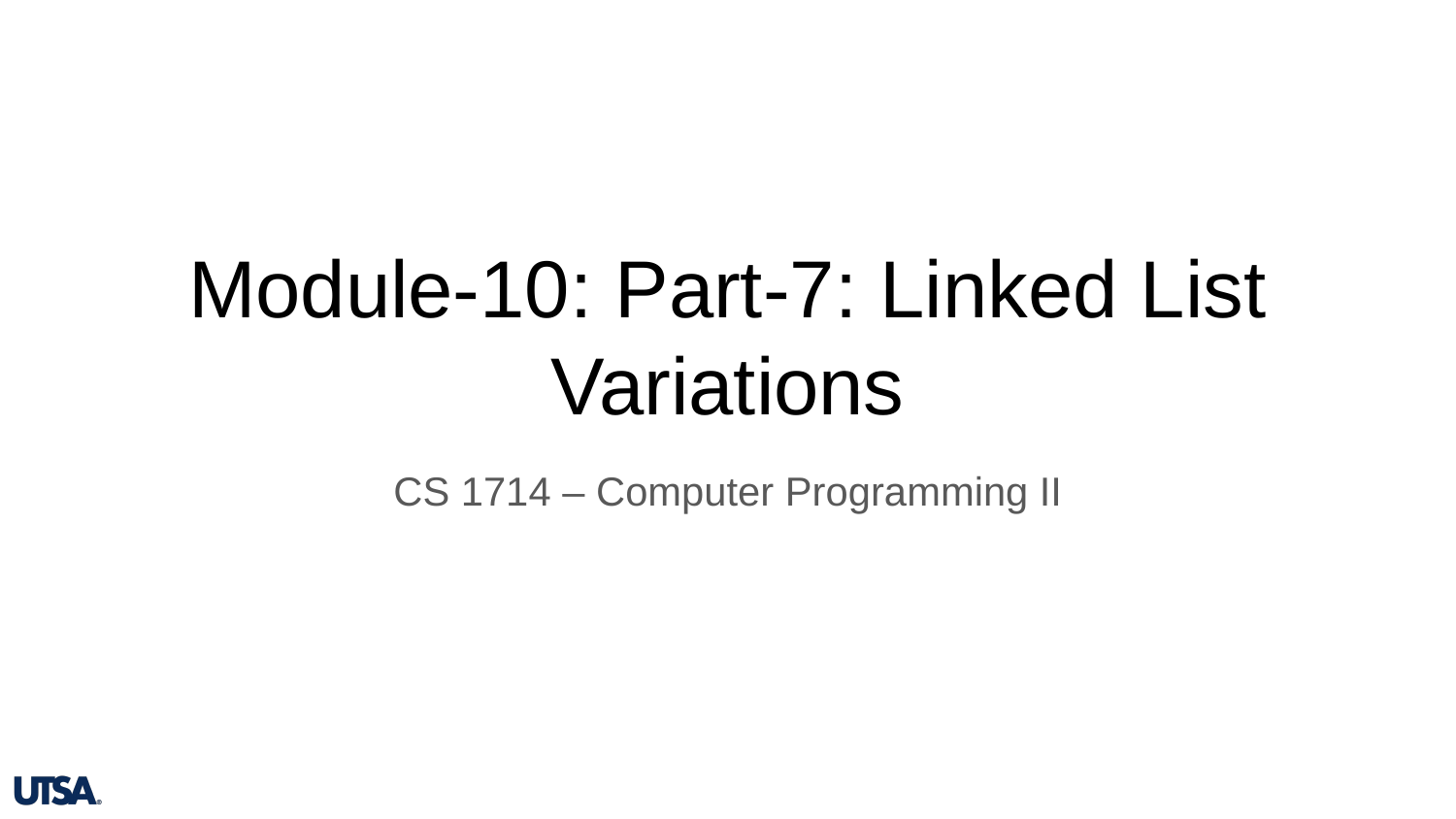

# Module-10: Part-7: Linked List Variations
CS 1714 – Computer Programming II